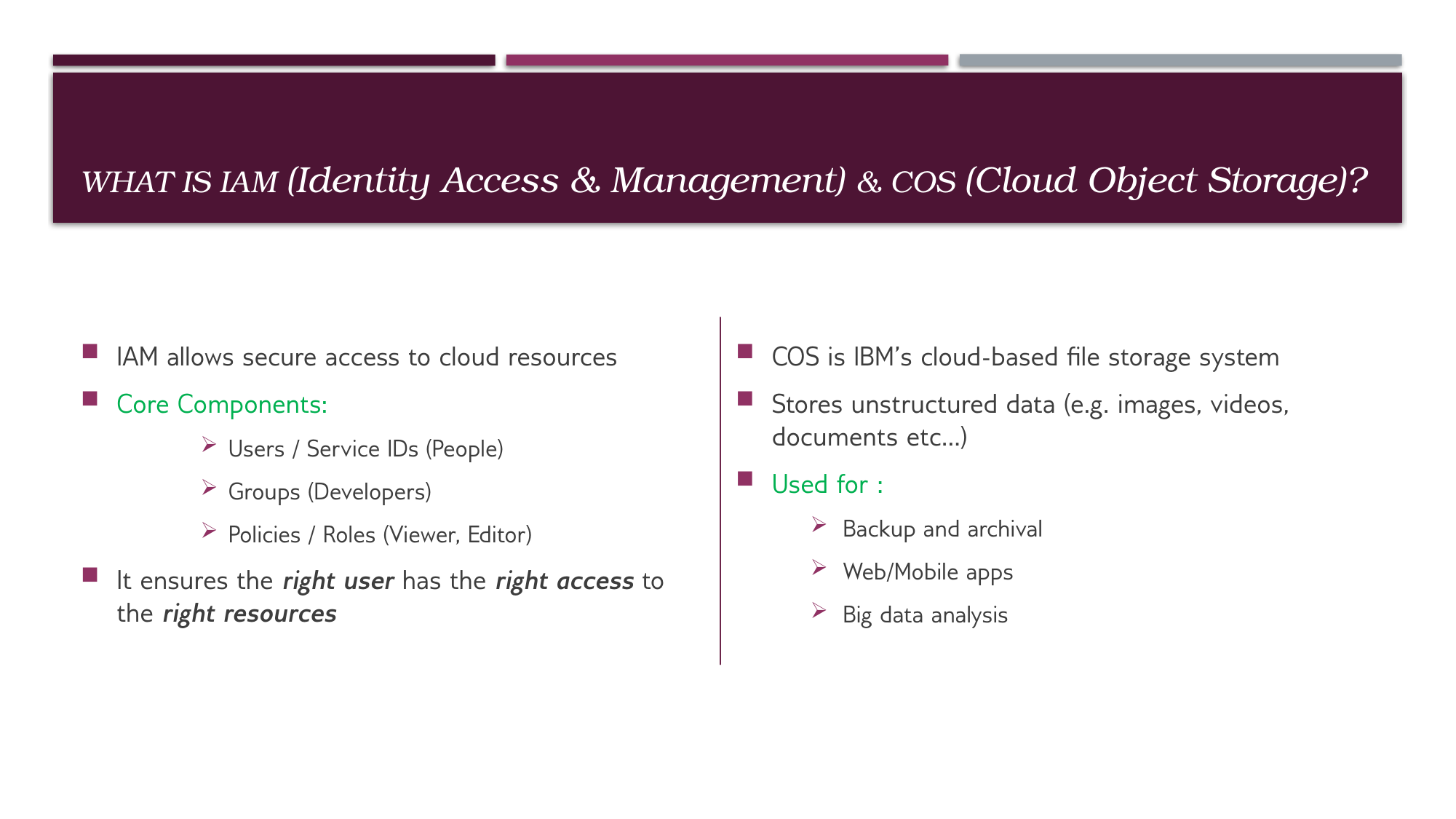

# What is IAM (Identity Access & Management) & COS (Cloud Object Storage)?
IAM allows secure access to cloud resources
Core Components:
Users / Service IDs (People)
Groups (Developers)
Policies / Roles (Viewer, Editor)
It ensures the right user has the right access to the right resources
COS is IBM’s cloud-based file storage system
Stores unstructured data (e.g. images, videos, documents etc…)
Used for :
Backup and archival
Web/Mobile apps
Big data analysis